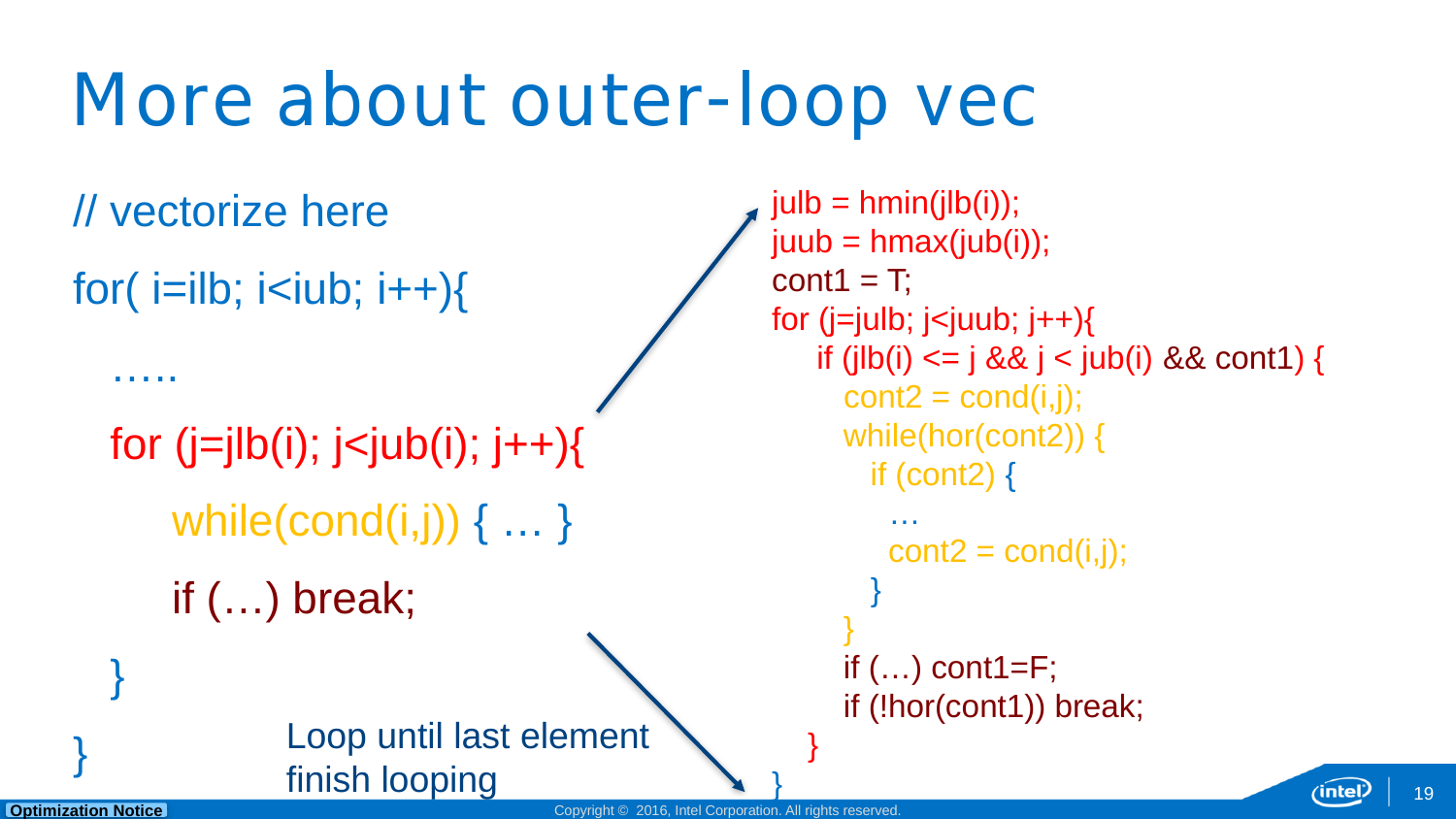

# More about outer-loop vec
// vectorize here
for( i=ilb; i<iub; i++){
   …..
   for (j=jlb(i); j<jub(i); j++){
        while(cond(i,j)) { … }
        if (…) break;
   }
}

   julb = hmin(jlb(i));
   juub = hmax(jub(i));
   cont1 = T;
   for (j=julb; j<juub; j++){
        if (jlb(i) <= j && j < jub(i) && cont1) {
           cont2 = cond(i,j);
           while(hor(cont2)) {
              if (cont2) {
                …
                cont2 = cond(i,j);
              }
           }
           if (…) cont1=F;
           if (!hor(cont1)) break;
       }
   }
Loop until last element
finish looping
19